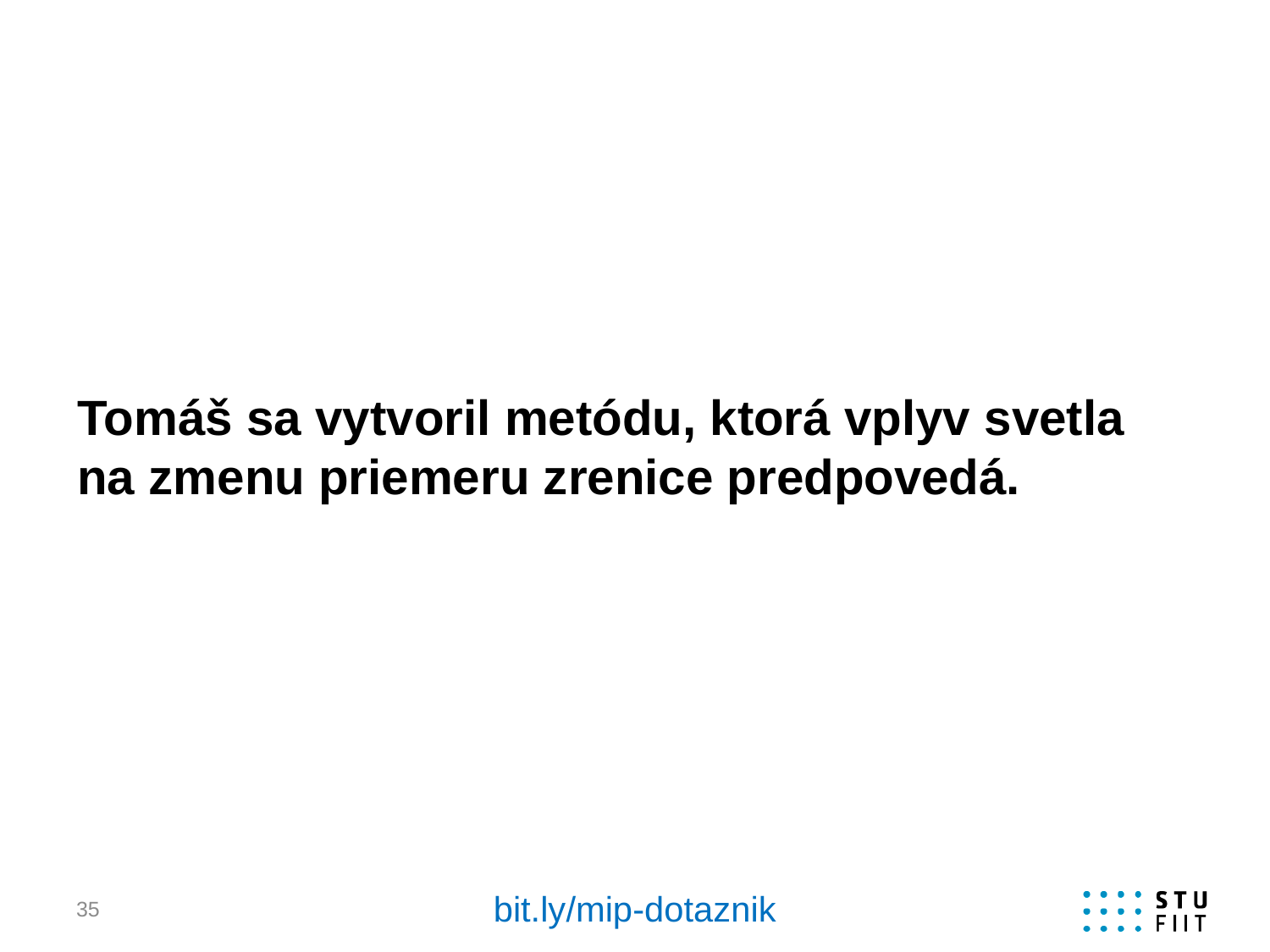

# Tomáš sa vytvoril metódu, ktorá vplyv svetla na zmenu priemeru zrenice predpovedá.
bit.ly/mip-dotaznik
35